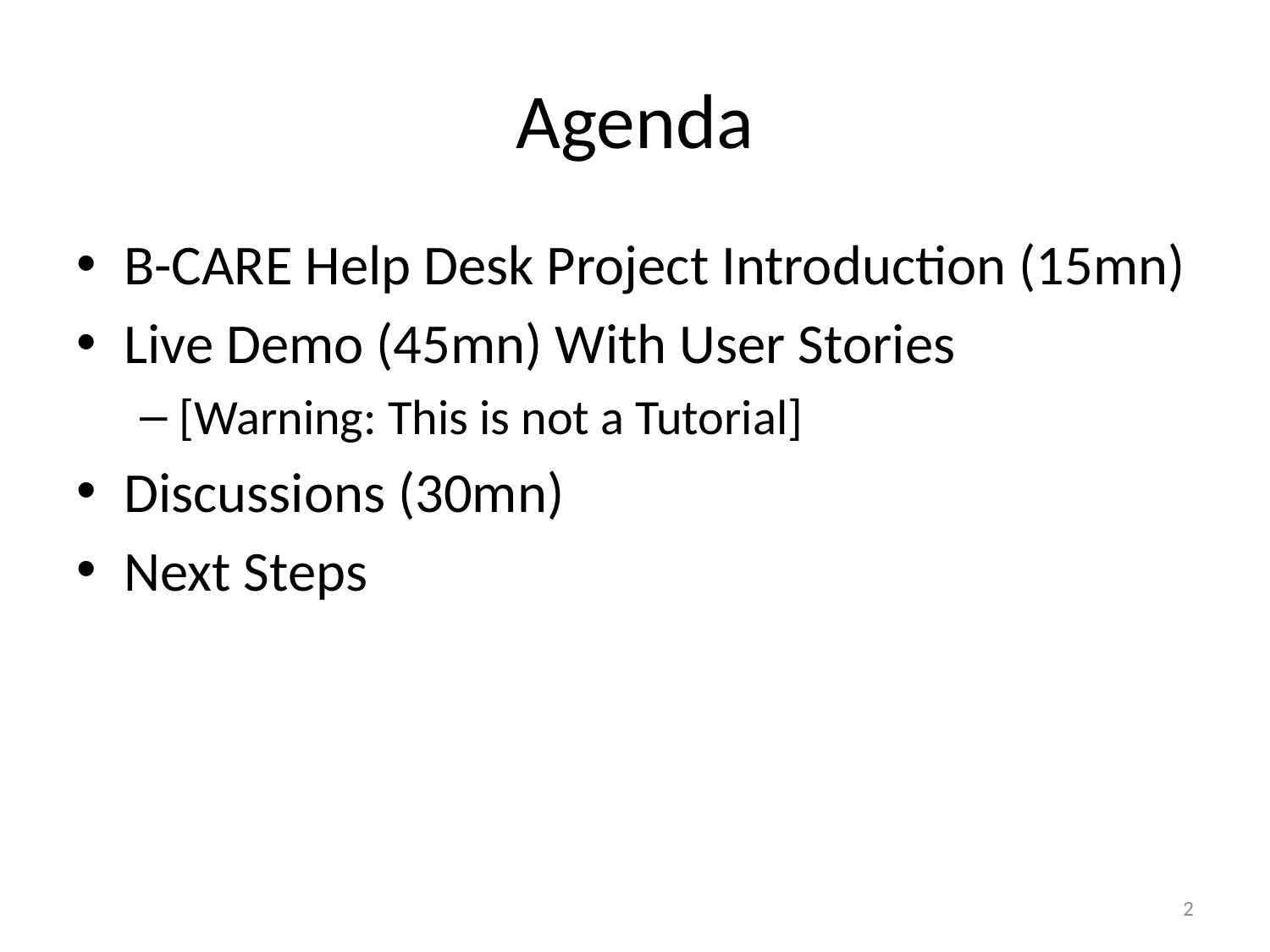

# Agenda
B-CARE Help Desk Project Introduction (15mn)
Live Demo (45mn) With User Stories
[Warning: This is not a Tutorial]
Discussions (30mn)
Next Steps
2